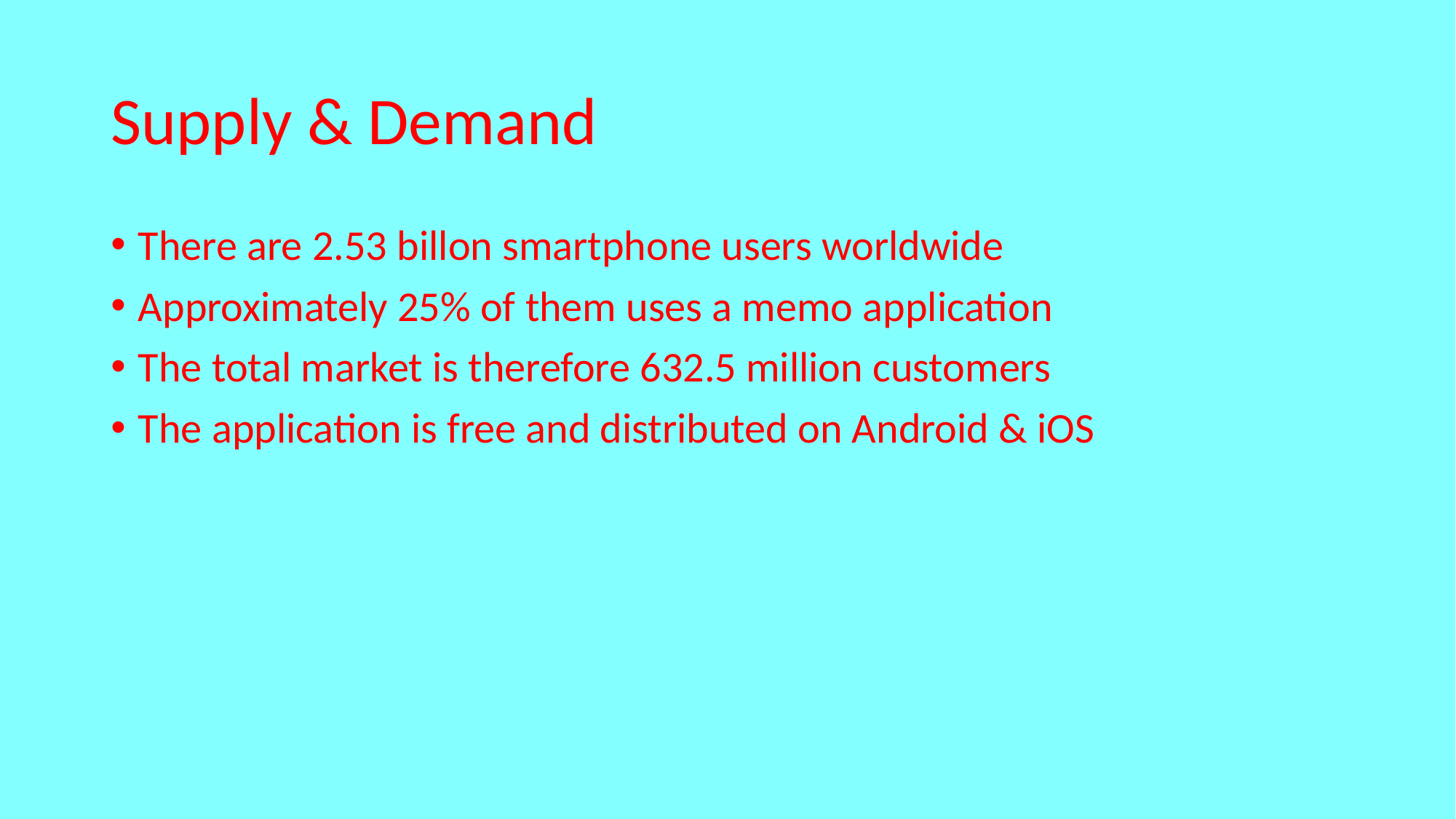

# Supply & Demand
There are 2.53 billon smartphone users worldwide
Approximately 25% of them uses a memo application
The total market is therefore 632.5 million customers
The application is free and distributed on Android & iOS